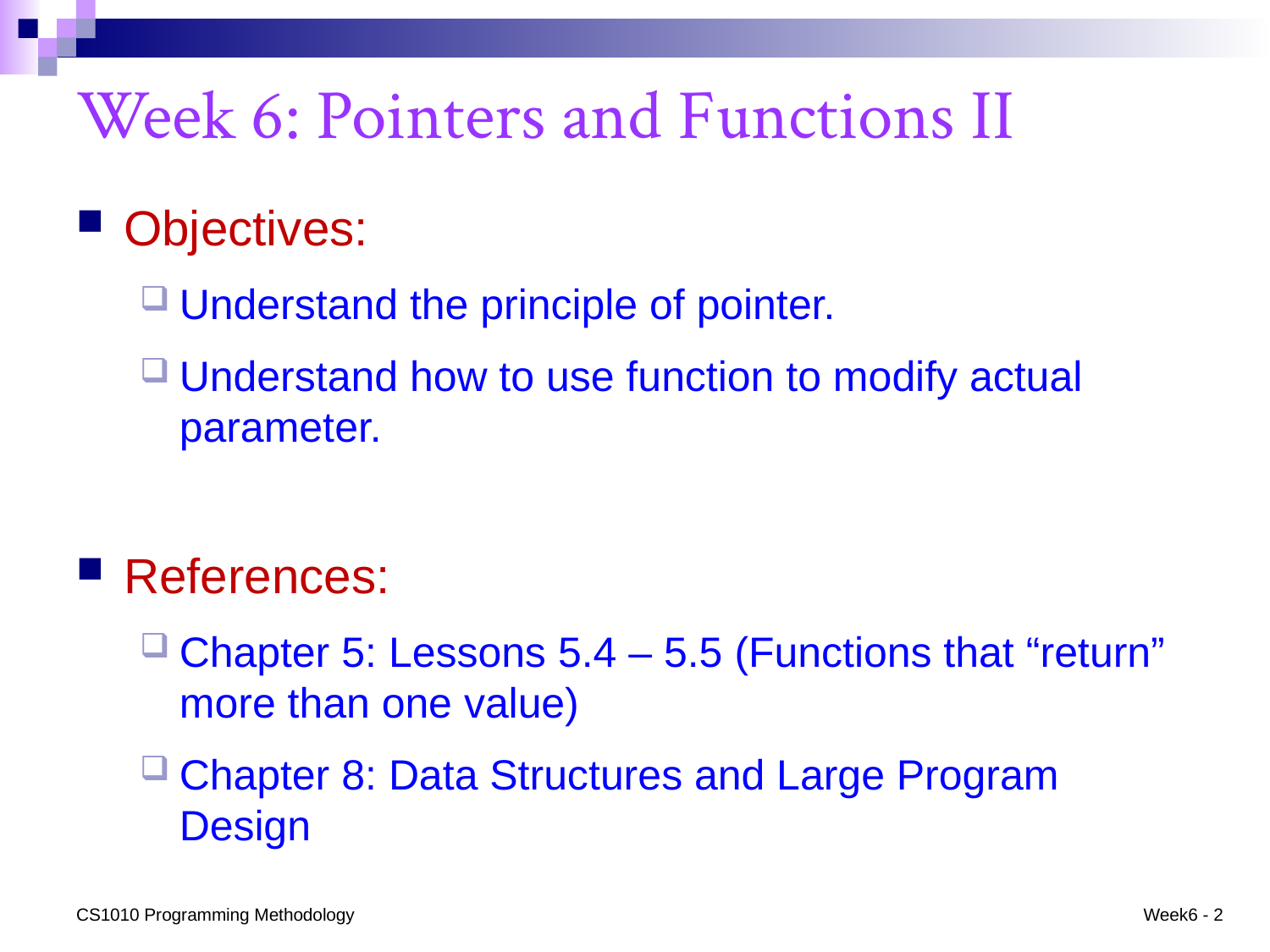

# Week 6: Pointers and Functions II
Objectives:
Understand the principle of pointer.
Understand how to use function to modify actual parameter.
References:
Chapter 5: Lessons 5.4 – 5.5 (Functions that “return” more than one value)
Chapter 8: Data Structures and Large Program Design
CS1010 Programming Methodology
Week6 - 2